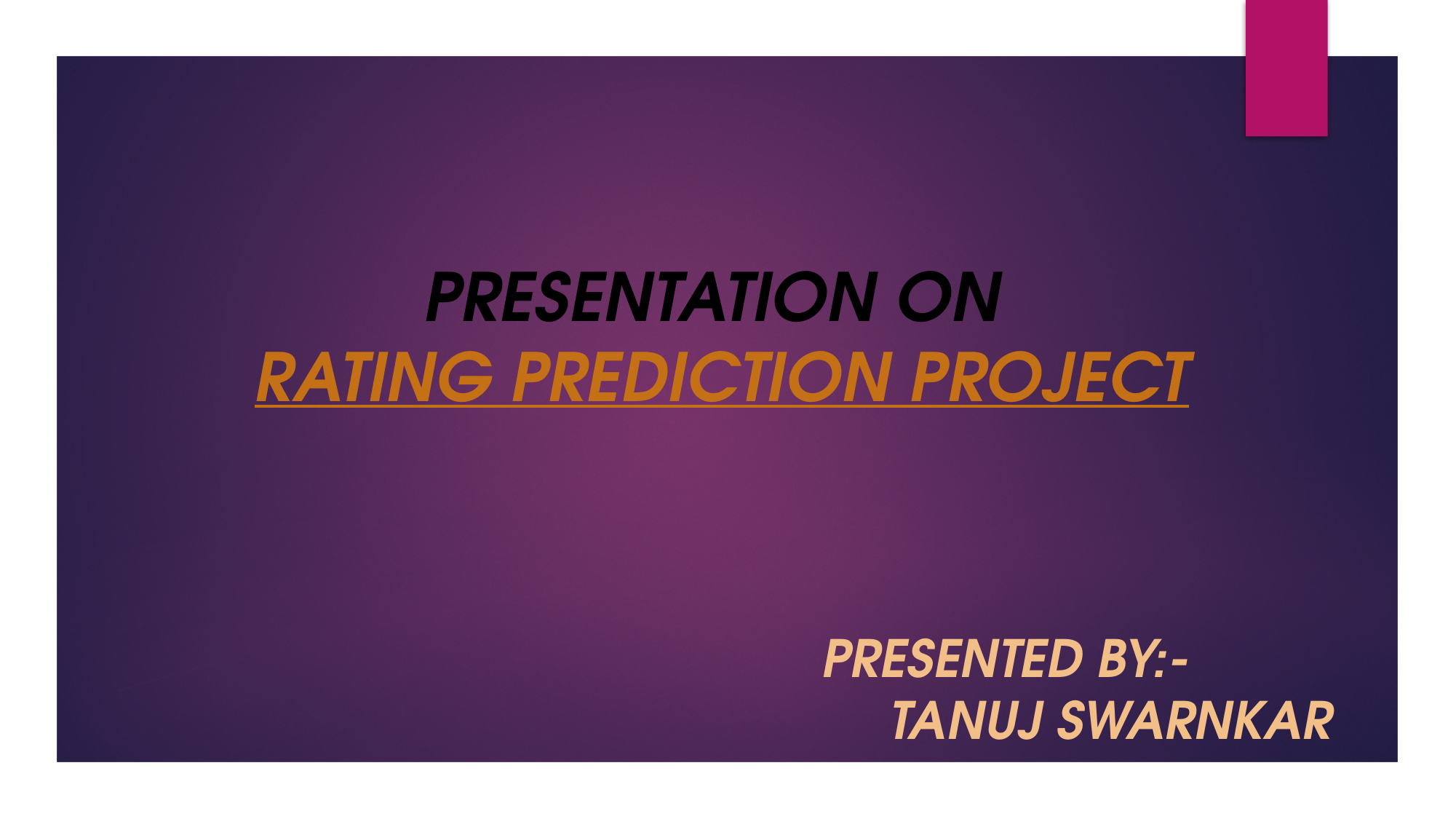

PRESENTATION ON
RATING PREDICTION PROJECT
PRESENTED BY:-
TANUJ SWARNKAR